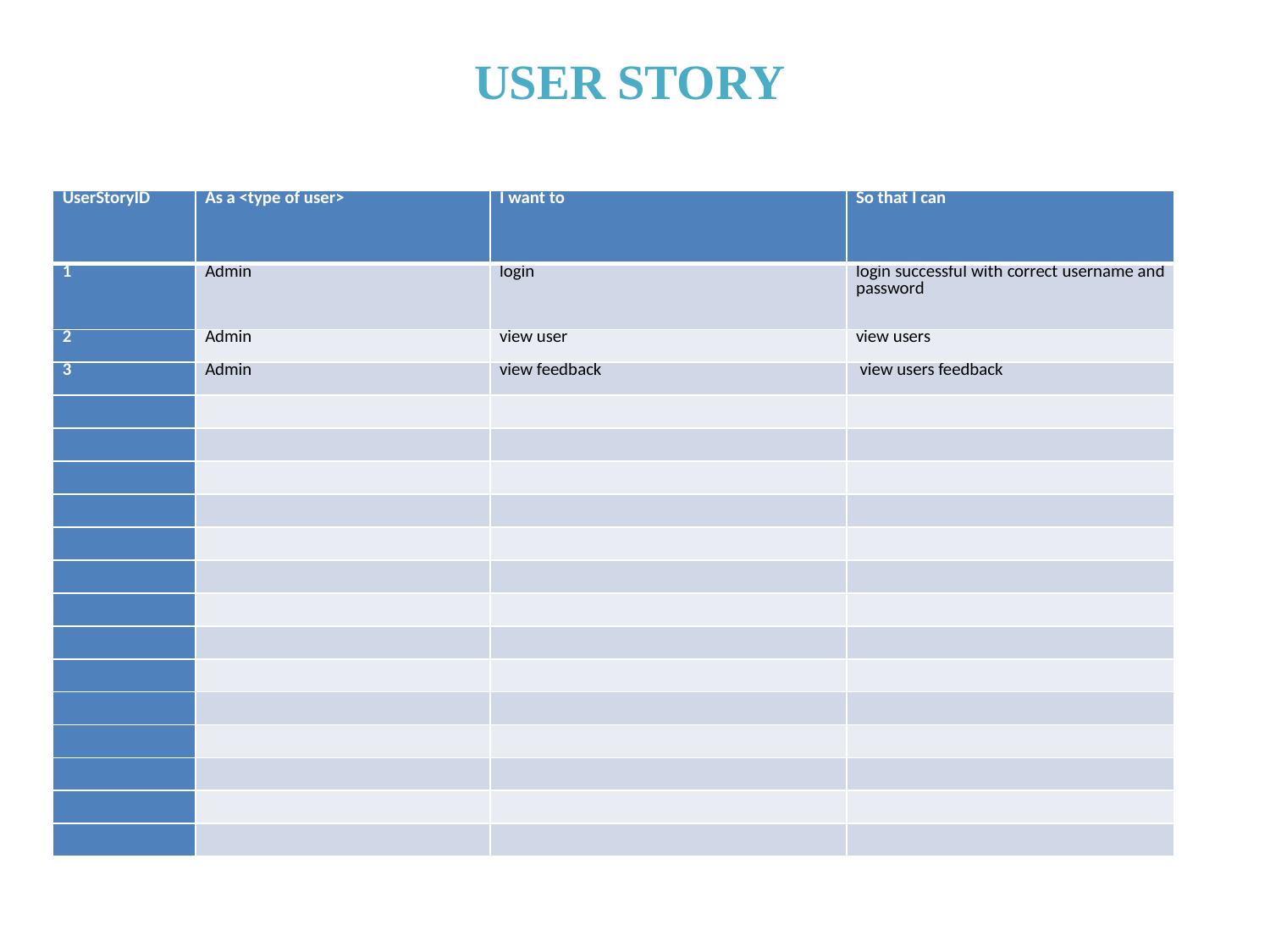

# USER STORY
| UserStoryID | As a <type of user> | I want to | So that I can |
| --- | --- | --- | --- |
| 1 | Admin | login | login successful with correct username and password |
| 2 | Admin | view user | view users |
| 3 | Admin | view feedback | view users feedback |
|  |  |  |  |
|  |  |  |  |
|  |  |  |  |
|  |  |  |  |
|  |  |  |  |
|  |  |  |  |
|  |  |  |  |
|  |  |  |  |
|  |  |  |  |
|  |  |  |  |
|  |  |  |  |
|  |  |  |  |
|  |  |  |  |
|  |  |  |  |